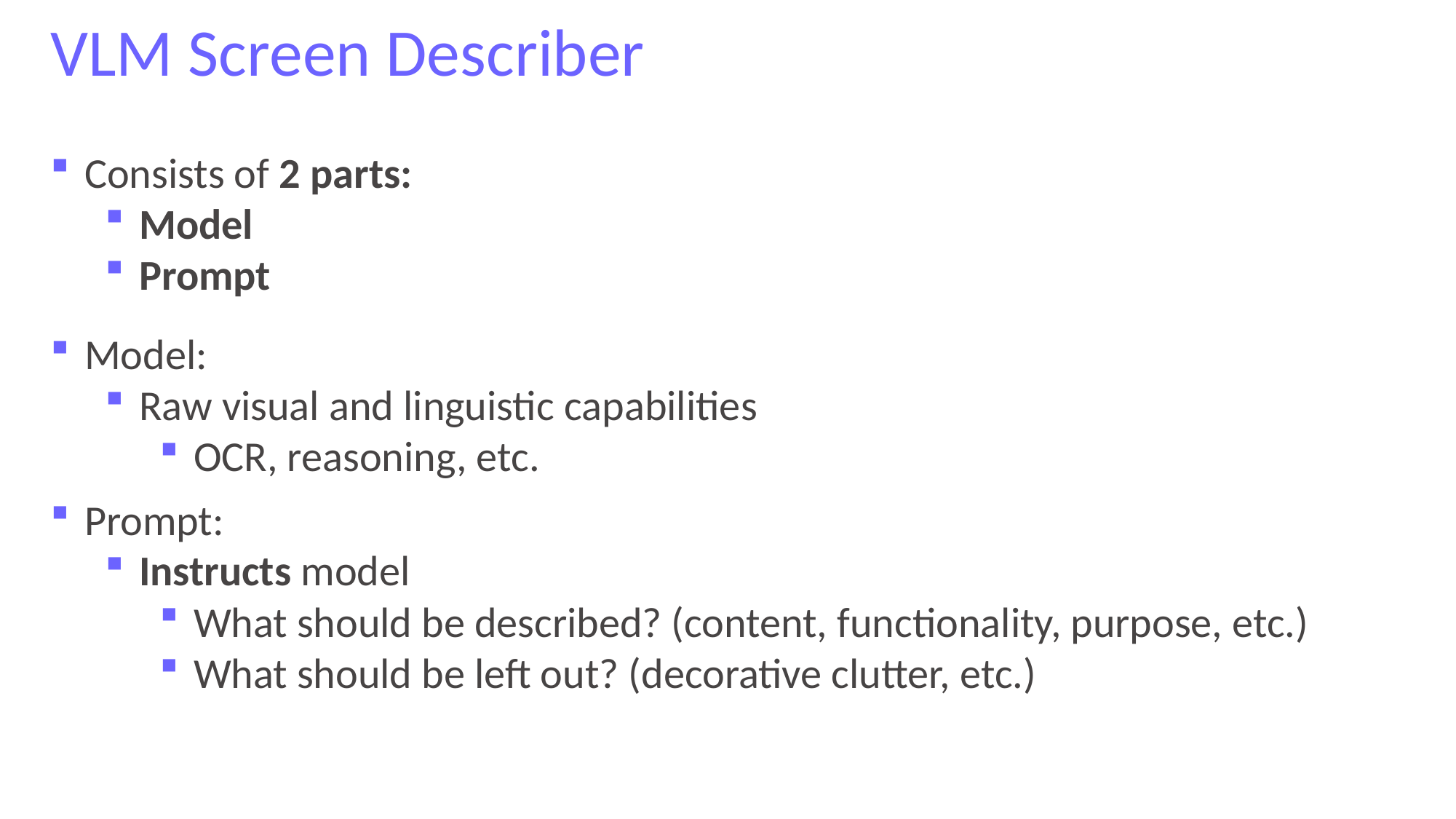

# VLM Screen Describer
Consists of 2 parts:
Model
Prompt
Model:
Raw visual and linguistic capabilities
OCR, reasoning, etc.
Prompt:
Instructs model
What should be described? (content, functionality, purpose, etc.)
What should be left out? (decorative clutter, etc.)